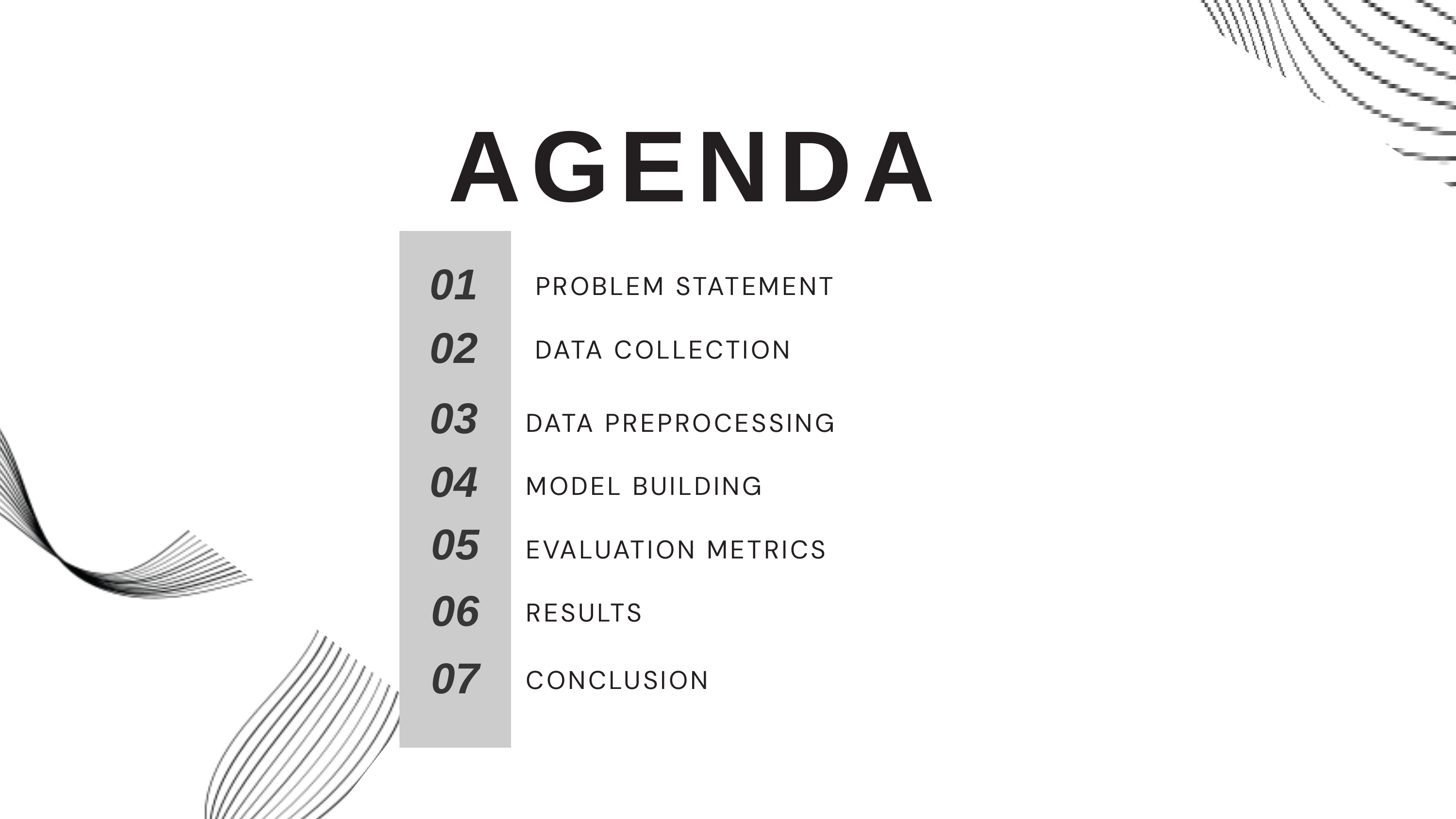

AGENDA

01
 PROBLEM STATEMENT
02
 DATA COLLECTION
03
DATA PREPROCESSING

04
MODEL BUILDING
05
EVALUATION METRICS
06
RESULTS
07
CONCLUSION